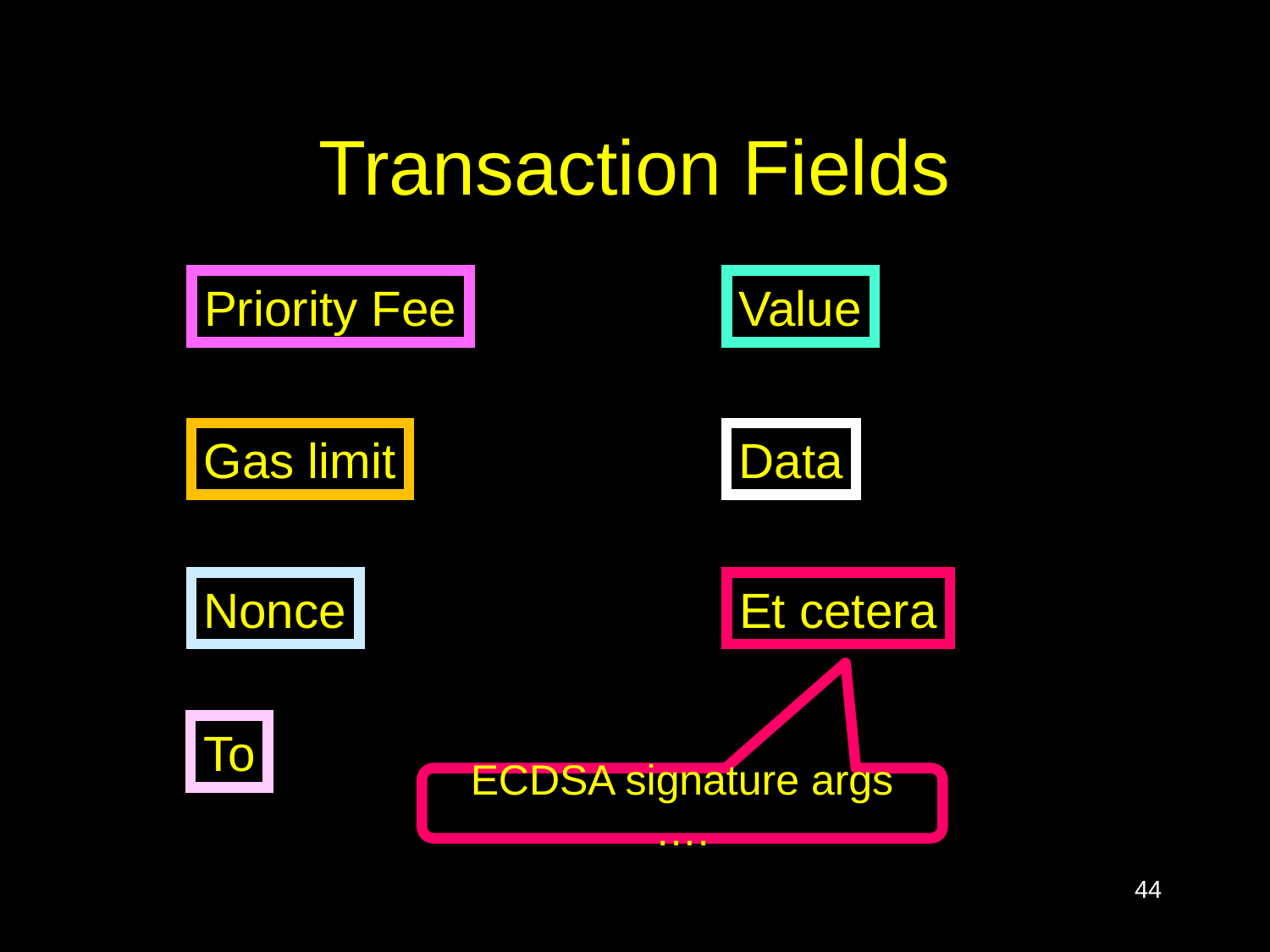

# Transaction Fields
Priority Fee
Value
Gas limit
Data
Nonce
Et cetera
To
ECDSA signature args ….
44